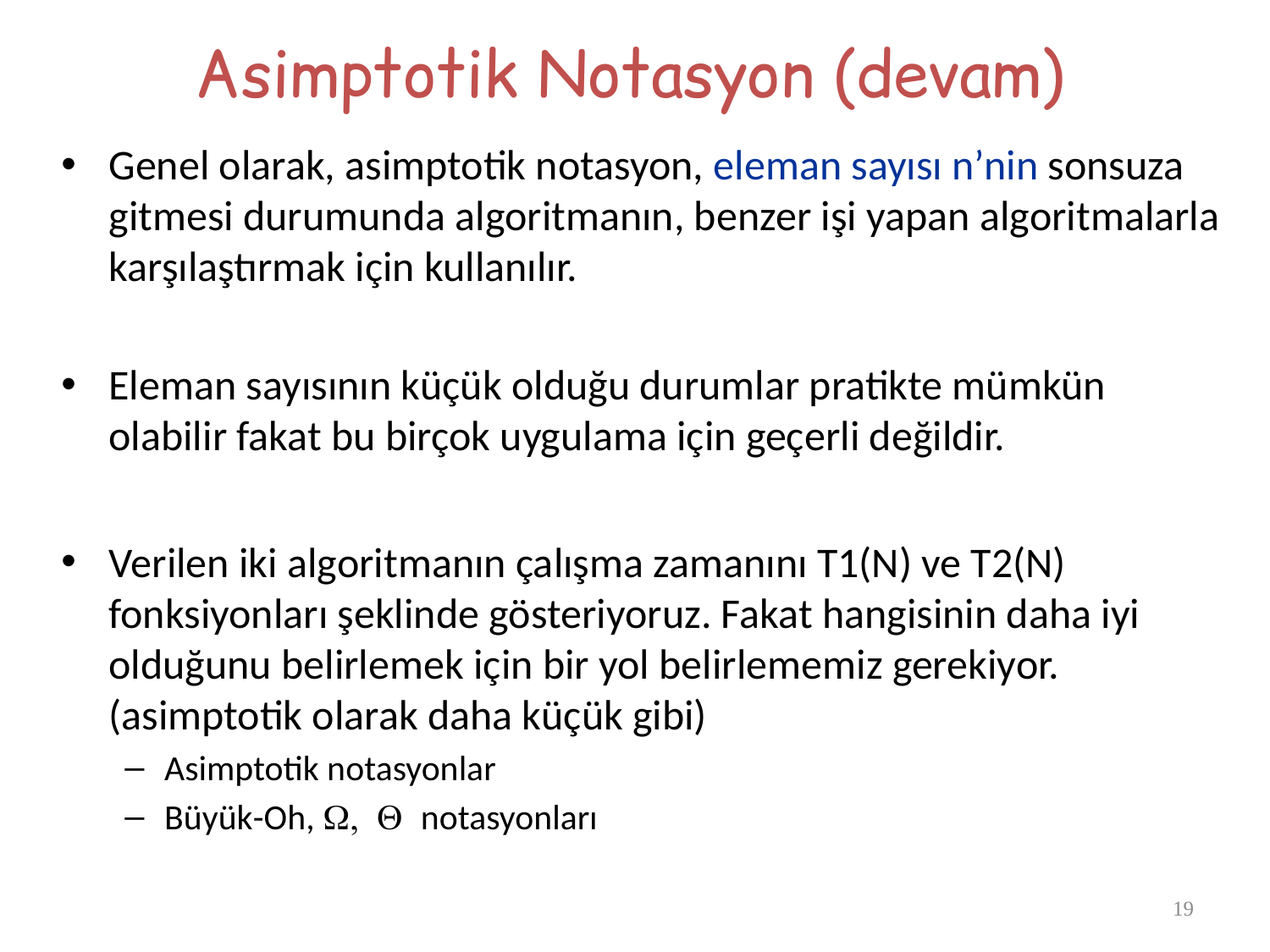

Asimptotik Notasyon (devam)
Genel olarak, asimptotik notasyon, eleman sayısı n’nin sonsuza gitmesi durumunda algoritmanın, benzer işi yapan algoritmalarla karşılaştırmak için kullanılır.

Eleman sayısının küçük olduğu durumlar pratikte mümkün olabilir fakat bu birçok uygulama için geçerli değildir.

Verilen iki algoritmanın çalışma zamanını T1(N) ve T2(N) fonksiyonları şeklinde gösteriyoruz. Fakat hangisinin daha iyi olduğunu belirlemek için bir yol belirlememiz gerekiyor. (asimptotik olarak daha küçük gibi)
Asimptotik notasyonlar
Büyük-Oh, Ω, Θ notasyonları
19